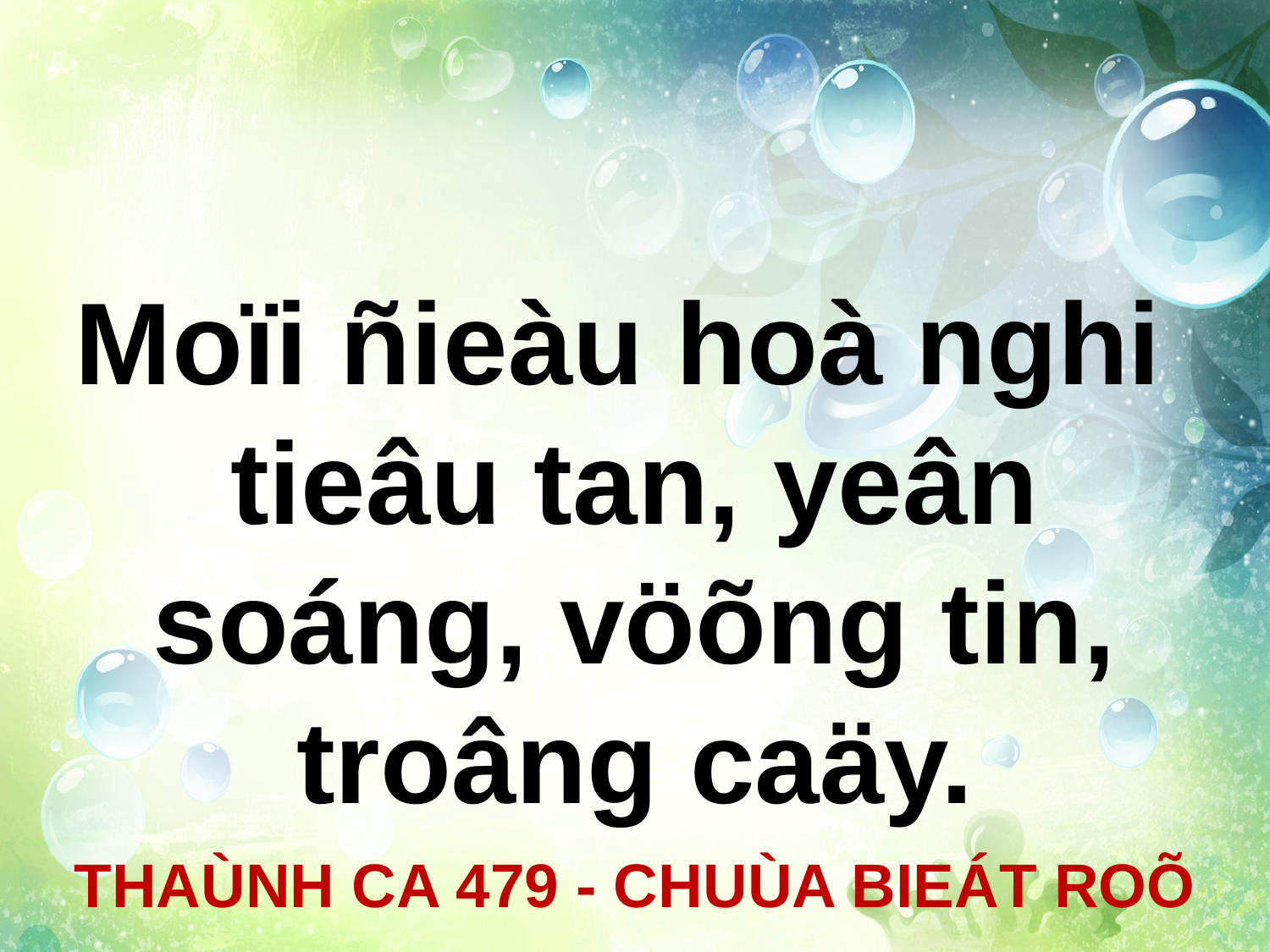

Moïi ñieàu hoà nghi
tieâu tan, yeân soáng, vöõng tin, troâng caäy.
THAÙNH CA 479 - CHUÙA BIEÁT ROÕ